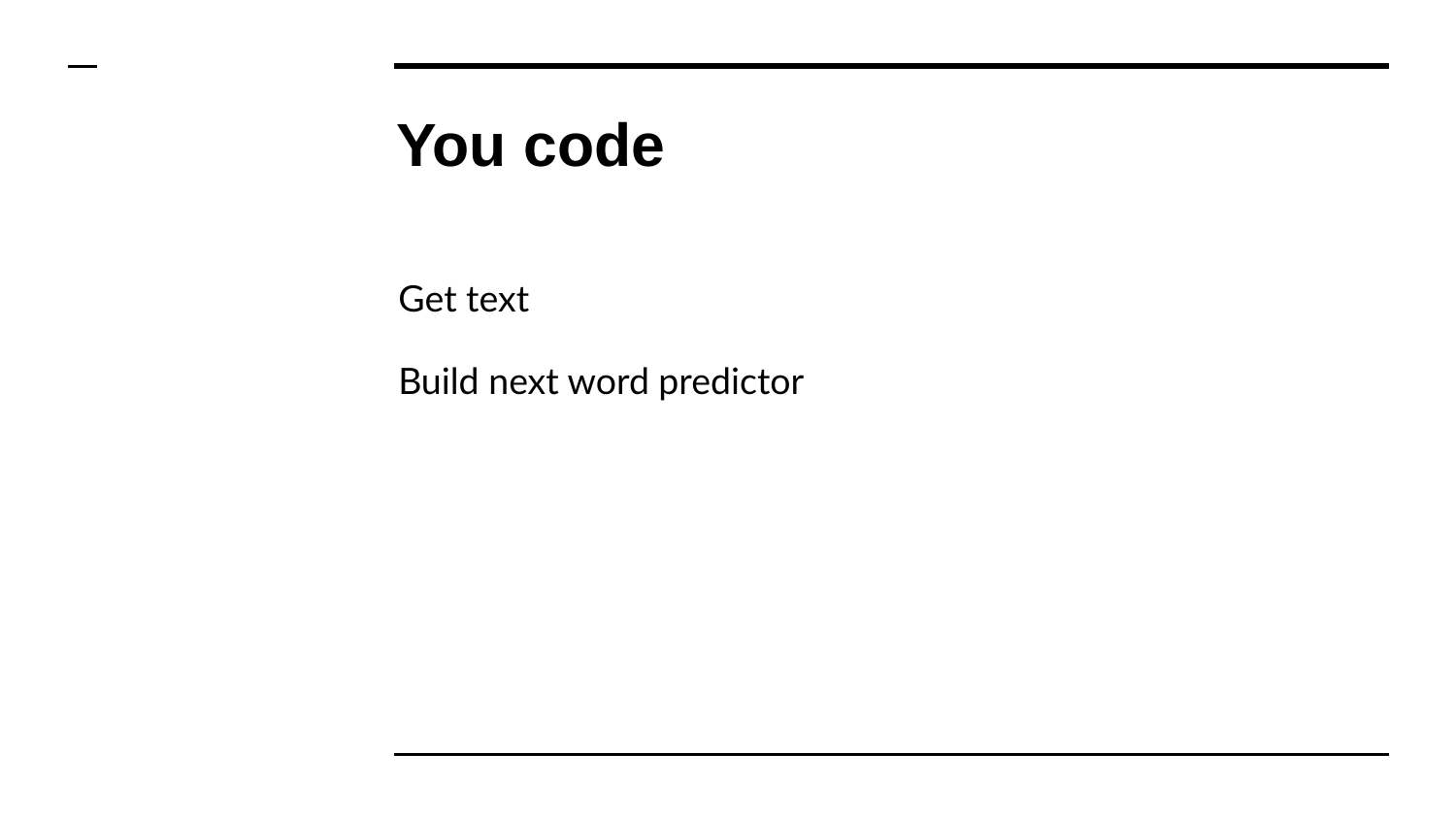

# You code
Get text
Build next word predictor